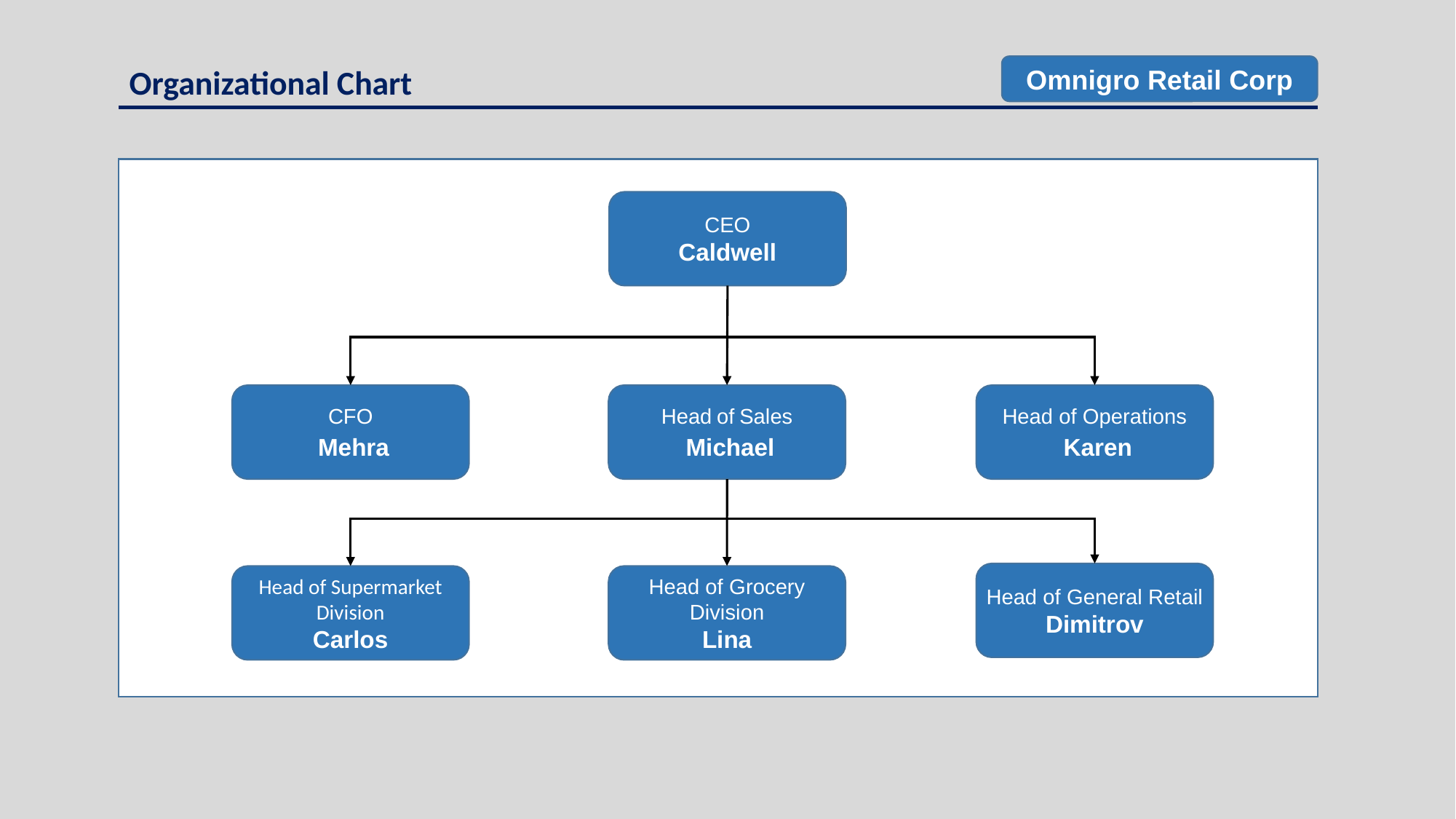

Organizational Chart
Omnigro Retail Corp

CEO
Caldwell
Head of Operations
 Karen
CFO
 Mehra
Head of Sales
 Michael
Head of General Retail
Dimitrov
Head of Grocery Division
Lina
Head of Supermarket Division
Carlos